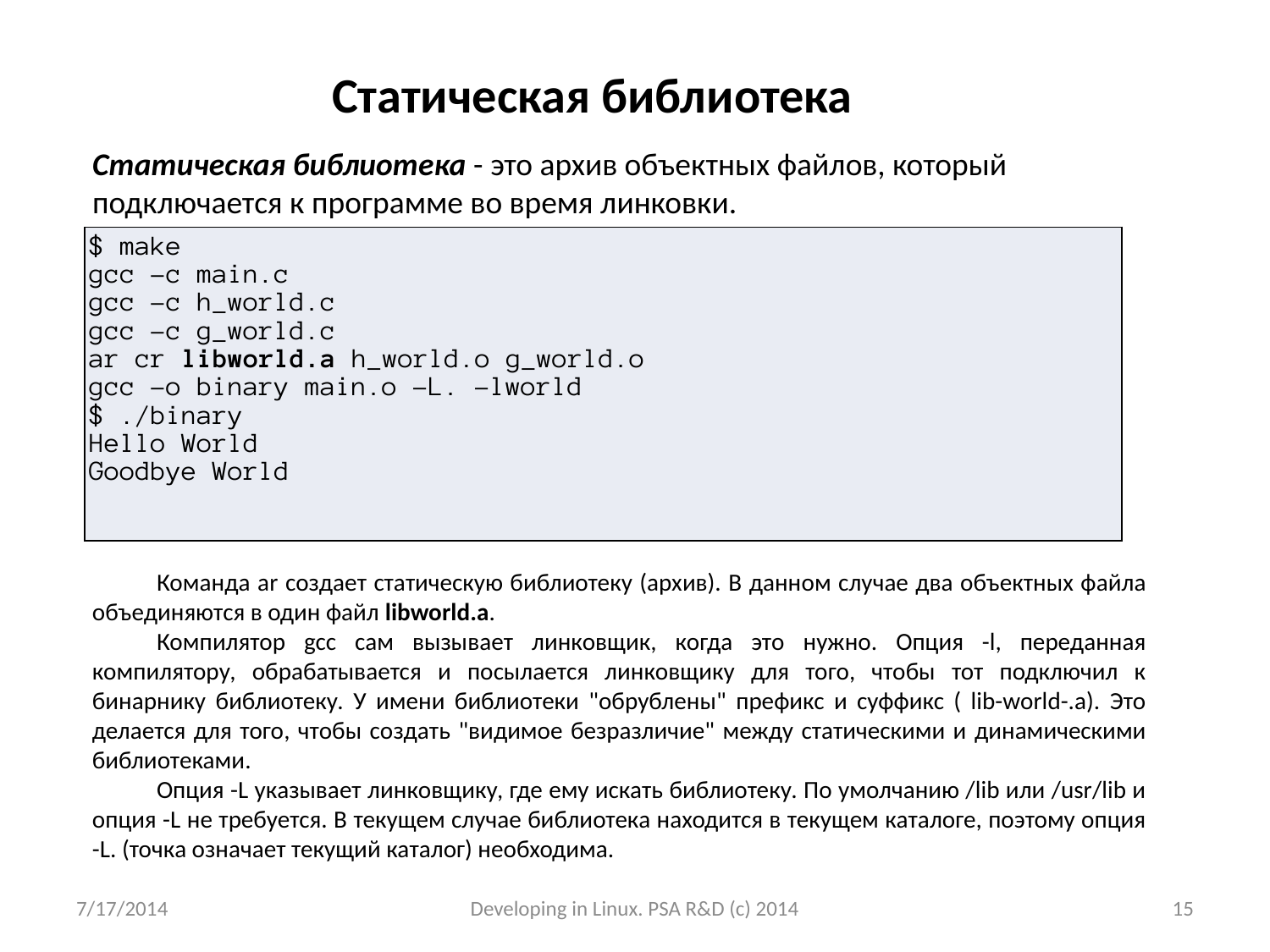

# Статическая библиотека
Статическая библиотека - это архив объектных файлов, который подключается к программе во время линковки.
| $ make gcc -c main.c gcc -c h\_world.c gcc -c g\_world.c ar cr libworld.a h\_world.o g\_world.o gcc -o binary main.o -L. -lworld $ ./binary Hello World Goodbye World |
| --- |
Команда ar создает статическую библиотеку (архив). В данном случае два объектных файла объединяются в один файл libworld.a.
Компилятор gcc сам вызывает линковщик, когда это нужно. Опция -l, переданная компилятору, обрабатывается и посылается линковщику для того, чтобы тот подключил к бинарнику библиотеку. У имени библиотеки "обрублены" префикс и суффикс ( lib-world-.a). Это делается для того, чтобы создать "видимое безразличие" между статическими и динамическими библиотеками.
Опция -L указывает линковщику, где ему искать библиотеку. По умолчанию /lib или /usr/lib и опция -L не требуется. В текущем случае библиотека находится в текущем каталоге, поэтому опция -L. (точка означает текущий каталог) необходима.
7/17/2014
Developing in Linux. PSA R&D (c) 2014
15